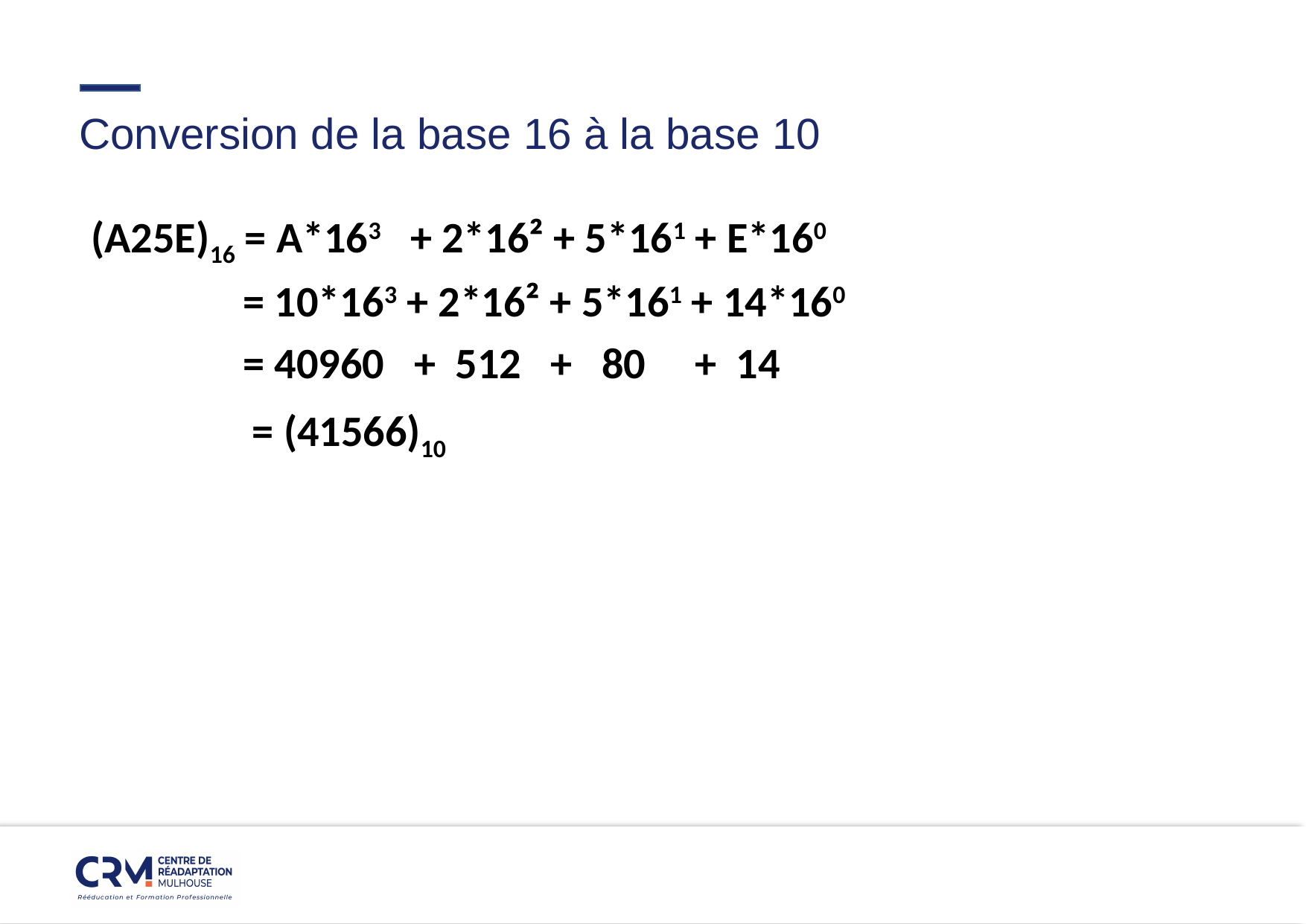

#
Conversion de la base 16 à la base 10
(A25E)16 = A*163   + 2*16² + 5*161 + E*160
	       = 10*163 + 2*16² + 5*161 + 14*160
	       = 40960   +  512   +   80     +  14
	     = (41566)10